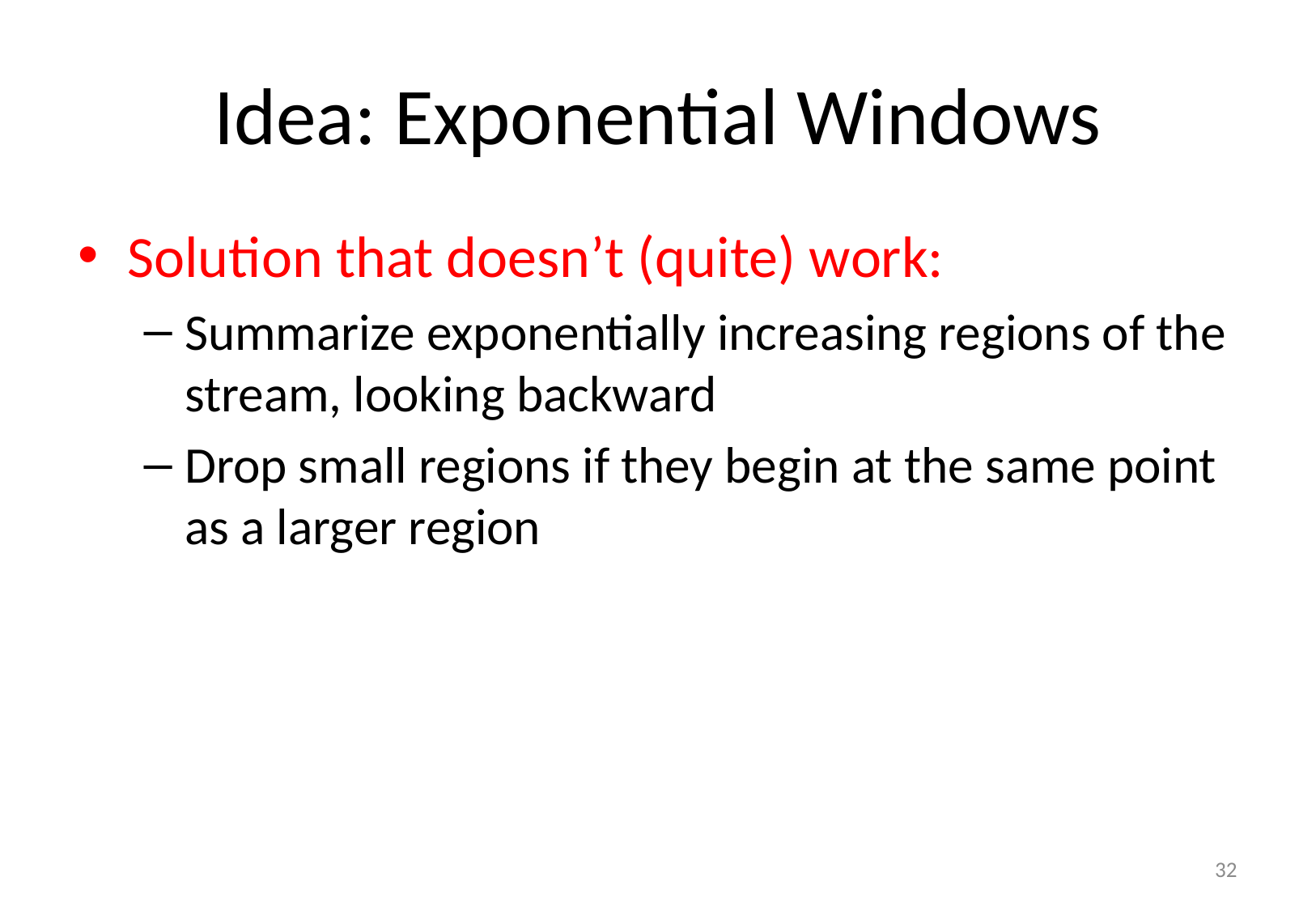

# Idea: Exponential Windows
Solution that doesn’t (quite) work:
Summarize exponentially increasing regions of the stream, looking backward
Drop small regions if they begin at the same point as a larger region

32